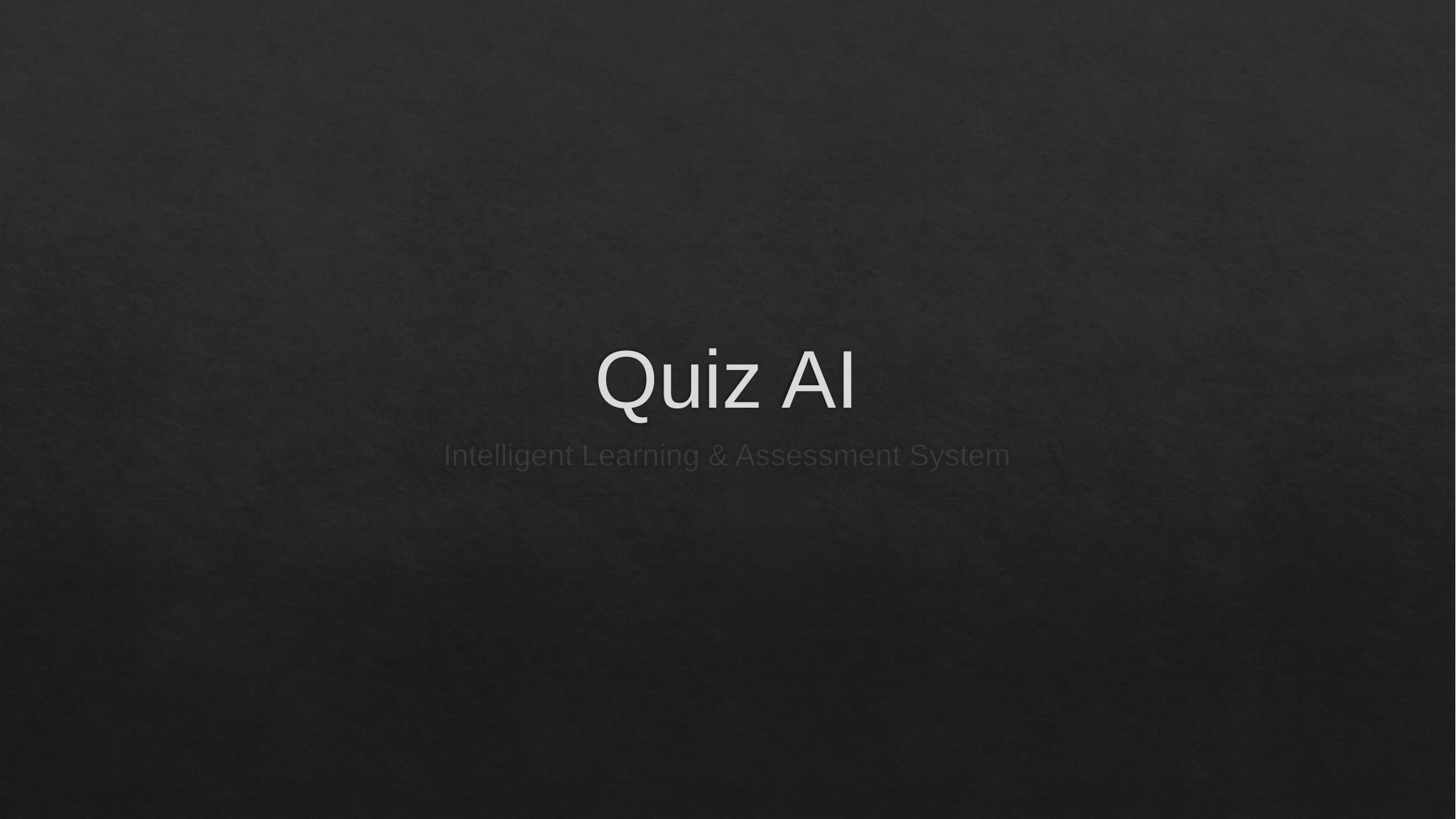

# Quiz AI
Intelligent Learning & Assessment System